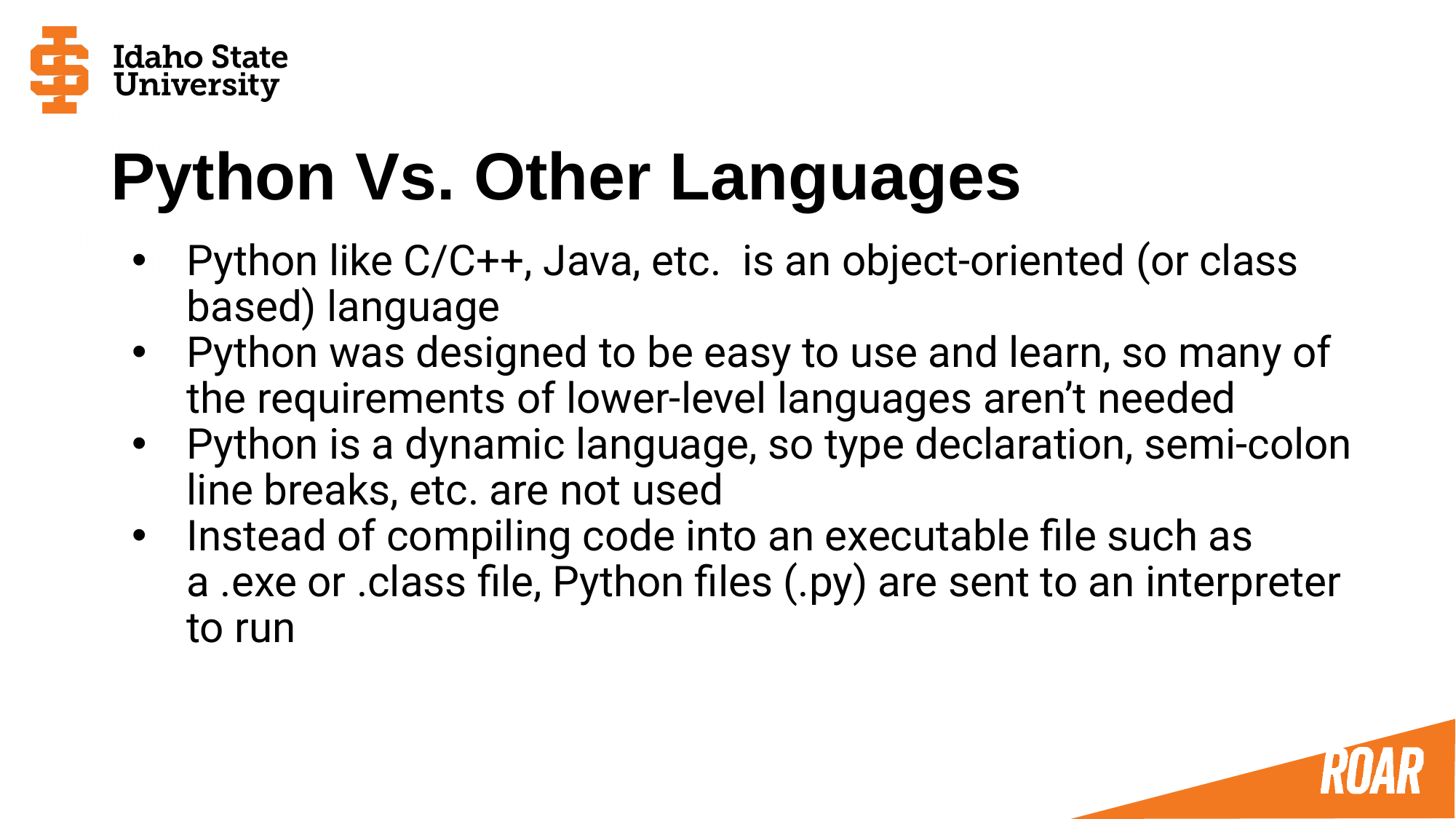

# Python Vs. Other Languages
Python like C/C++, Java, etc.  is an object-oriented (or class based) language
Python was designed to be easy to use and learn, so many of the requirements of lower-level languages aren’t needed
Python is a dynamic language, so type declaration, semi-colon line breaks, etc. are not used
Instead of compiling code into an executable file such as a .exe or .class file, Python files (.py) are sent to an interpreter to run